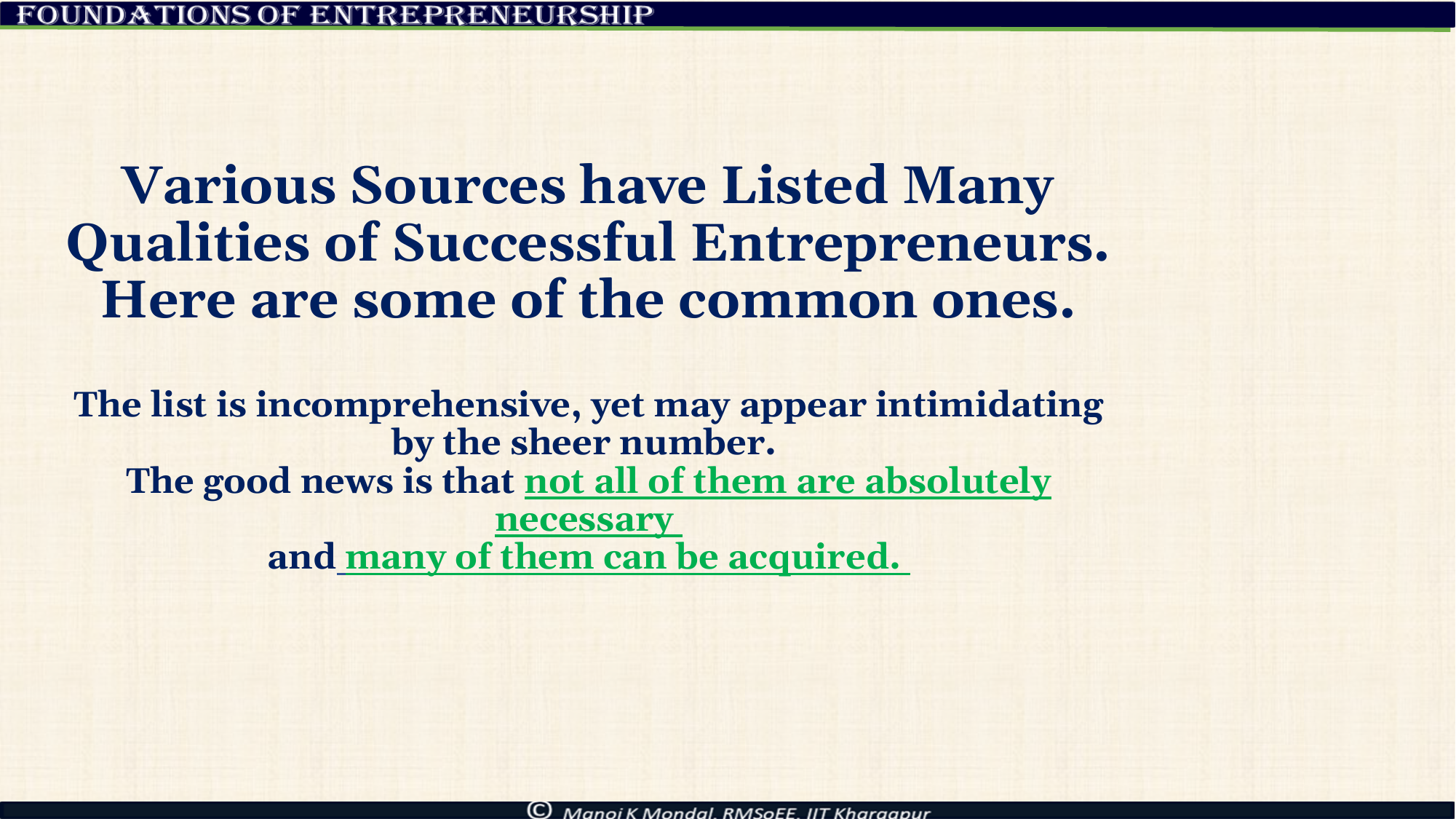

# Various Sources have Listed Many Qualities of Successful Entrepreneurs. Here are some of the common ones. The list is incomprehensive, yet may appear intimidating by the sheer number. The good news is that not all of them are absolutely necessary and many of them can be acquired.